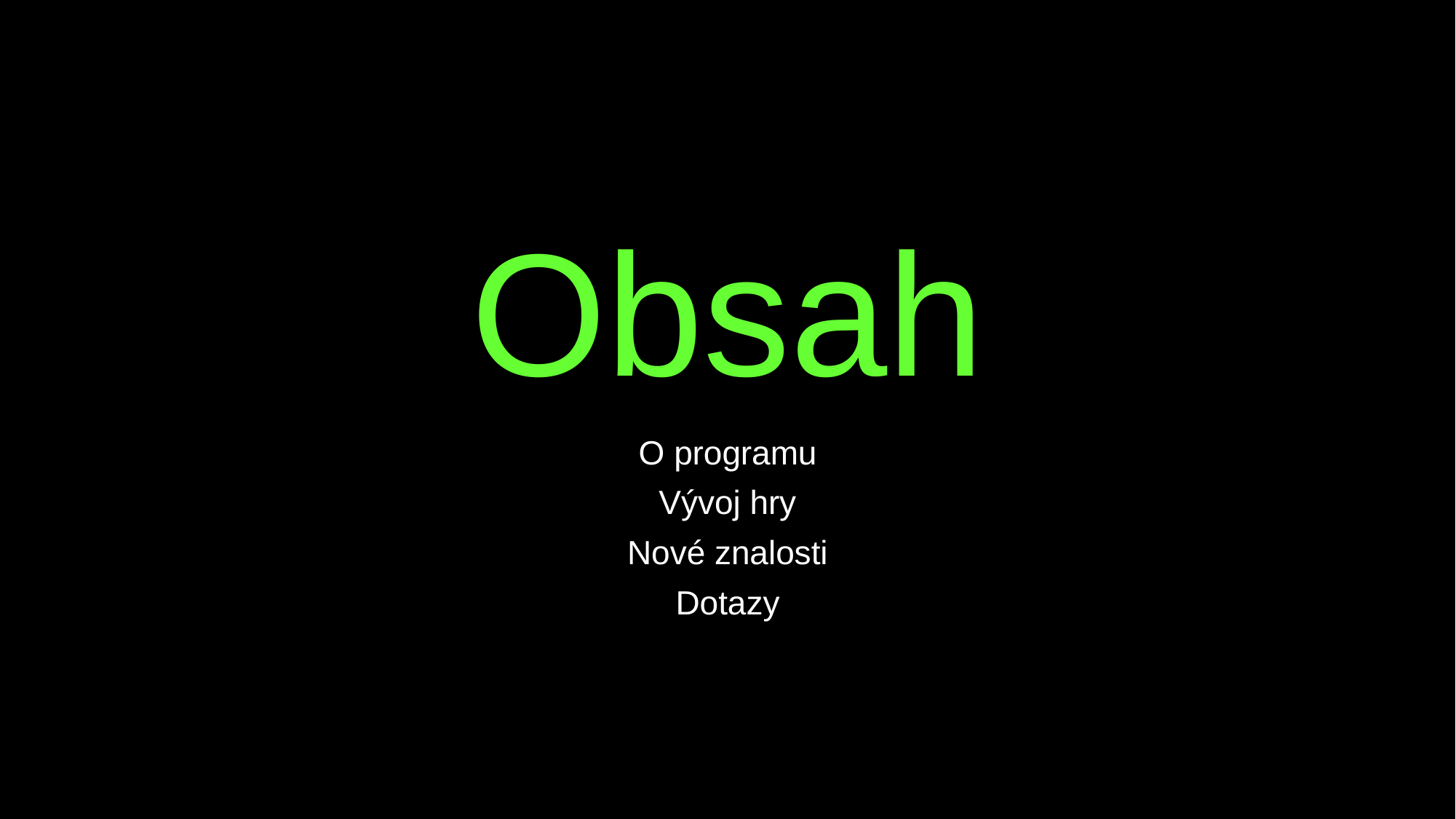

# Obsah
O programu
Vývoj hry
Nové znalosti
Dotazy